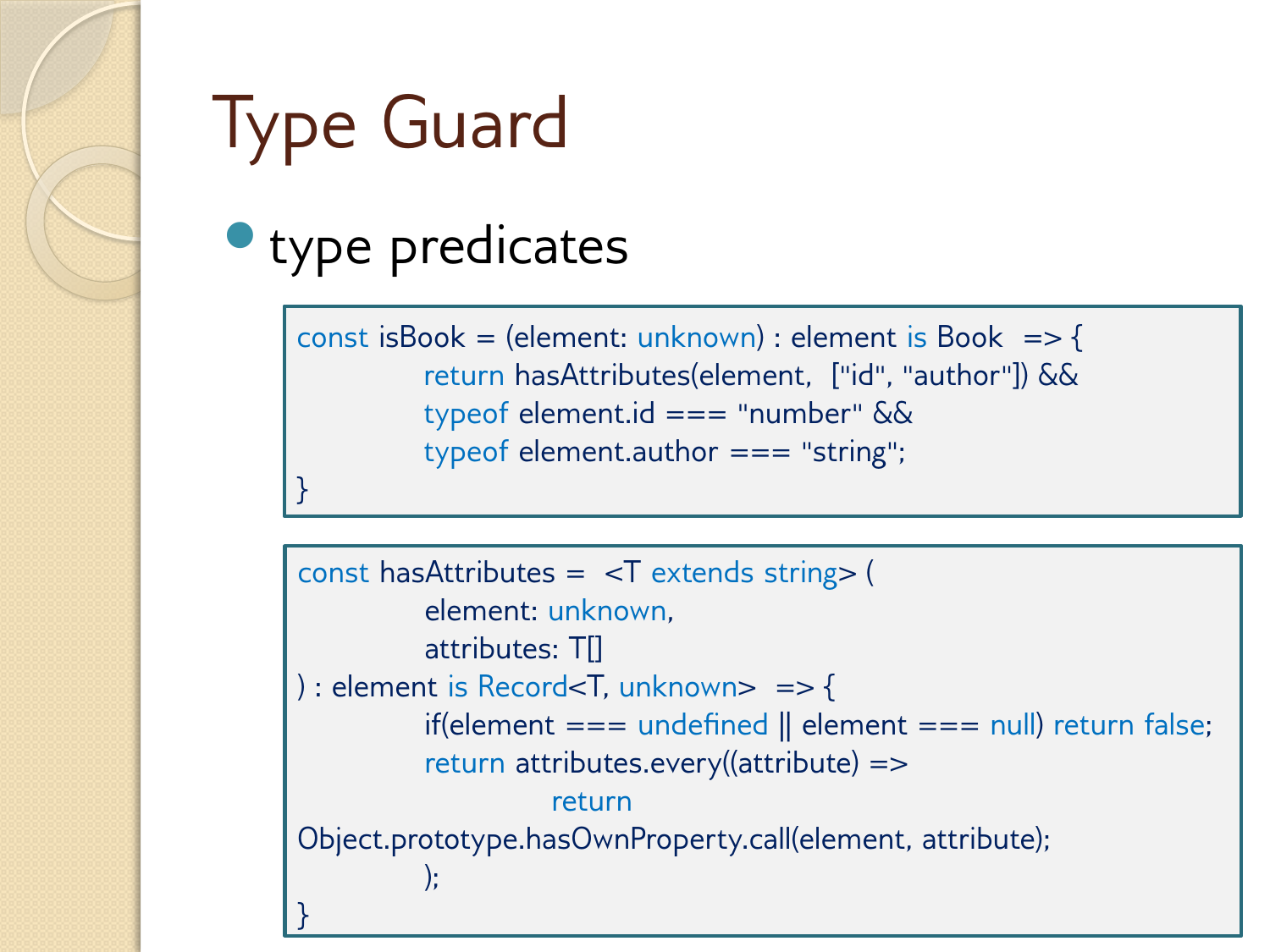

# Type Guard
type predicates

const isBook = (element: unknown) : element is Book  => {
	return hasAttributes(element,  ["id", "author"]) &&
	typeof element.id === "number" &&
	typeof element.author === "string";
}
const hasAttributes =  <T extends string> (
	element: unknown,
	attributes: T[]
) : element is Record<T, unknown>  => {
	if(element === undefined || element === null) return false;
	return attributes.every((attribute) =>
		return Object.prototype.hasOwnProperty.call(element, attribute);
	);
}